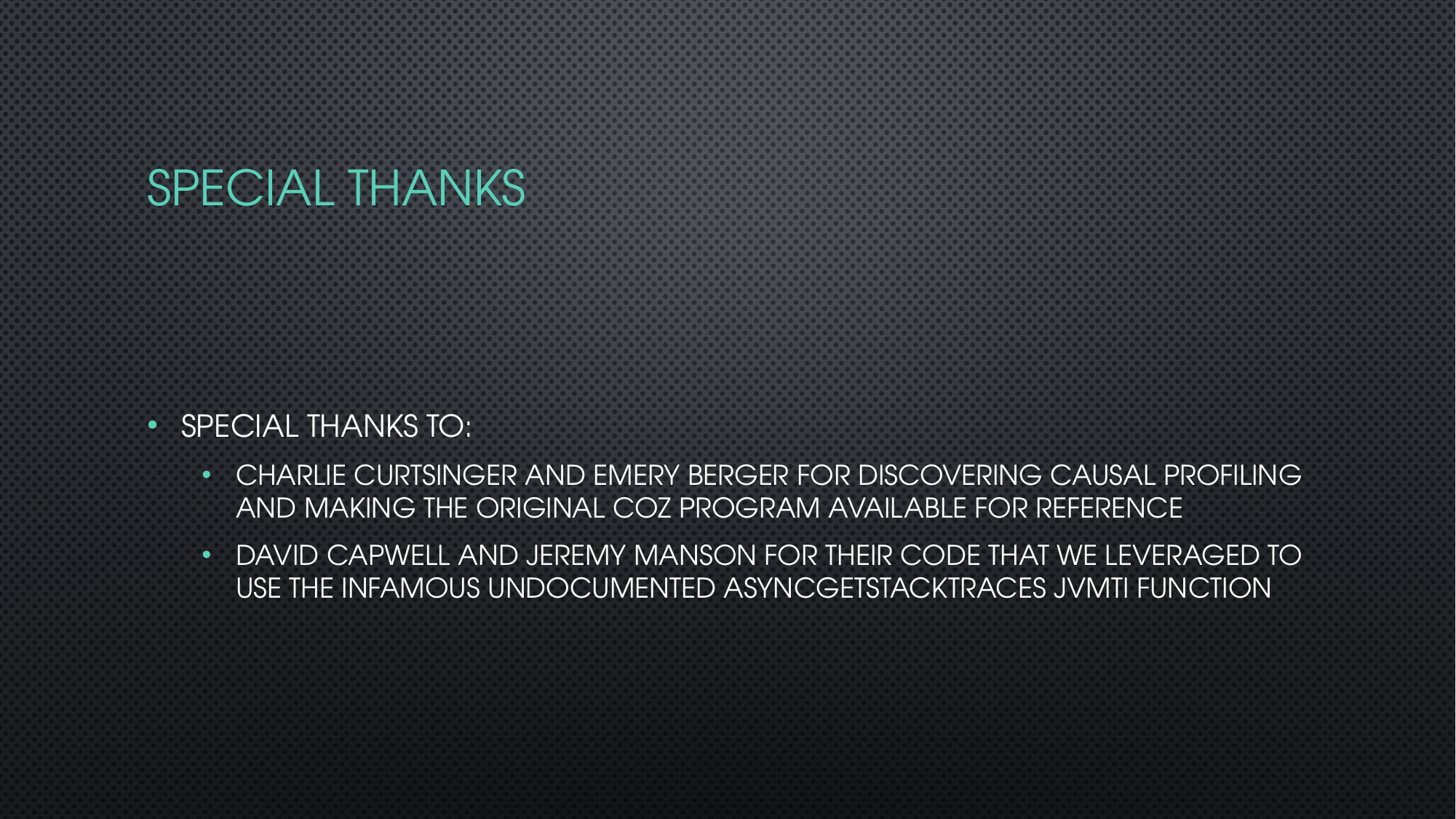

# Special thanks
Special thanks to:
Charlie Curtsinger and Emery Berger for discovering causal profiling and making the original COZ program available for reference
David Capwell and Jeremy Manson for their code that we leveraged to use the infamous undocumented AsyncGetStackTraces JVMTI function